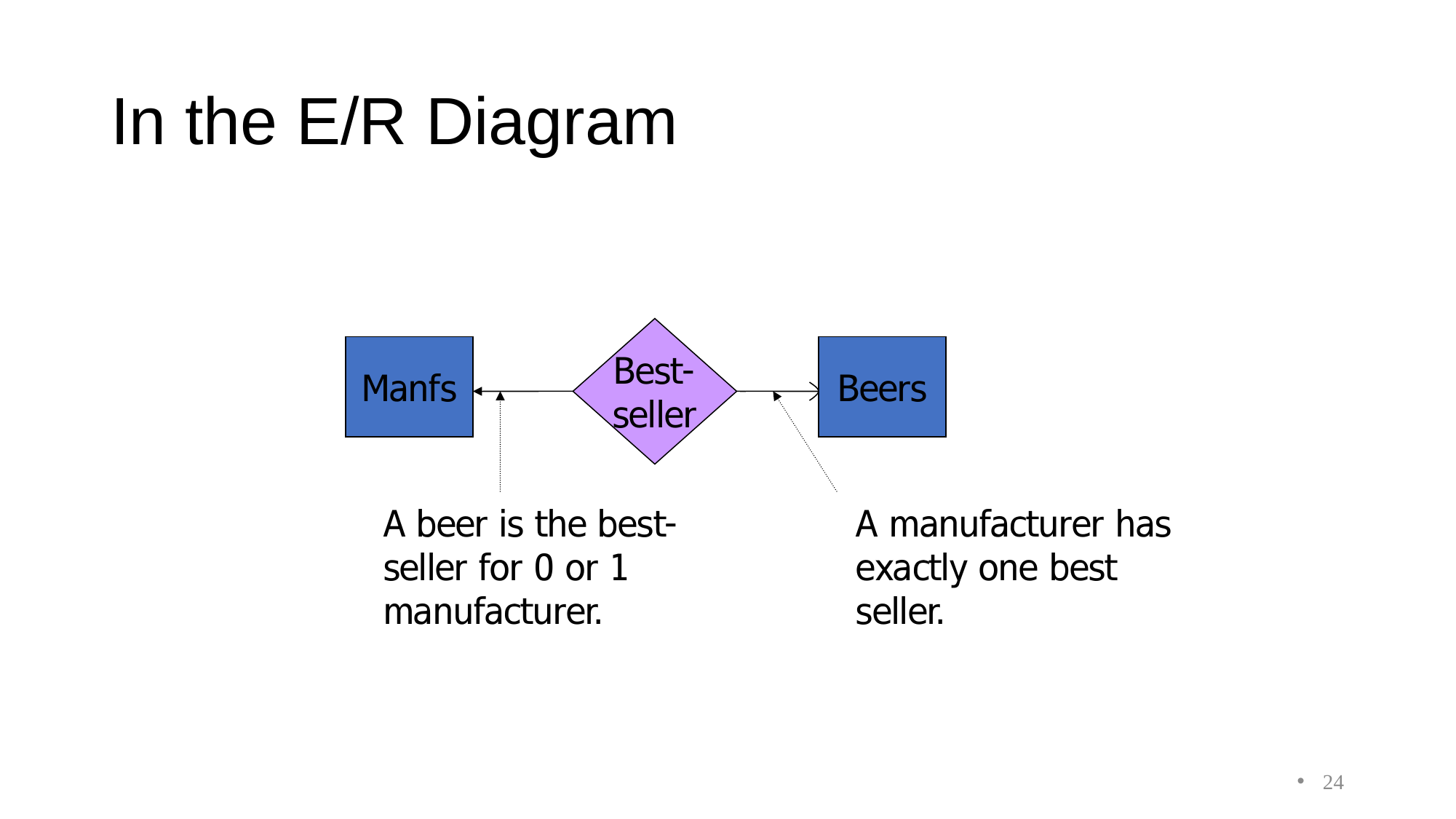

# In the E/R Diagram
Best-
seller
Manfs
Beers

A beer is the best-
seller for 0 or 1
manufacturer.

A manufacturer has
exactly one best
seller.
24